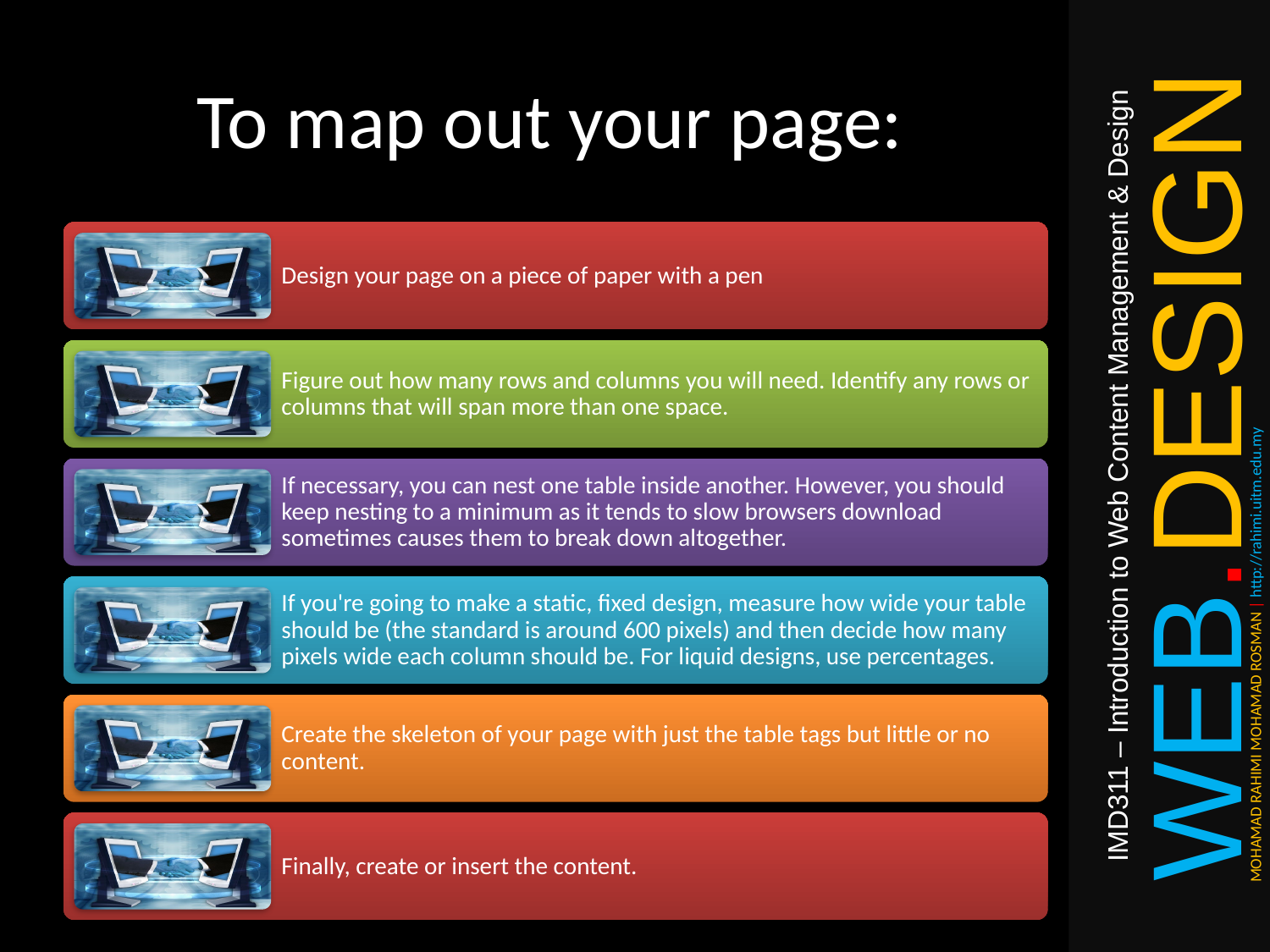

# To map out your page:
Design your page on a piece of paper with a pen
Figure out how many rows and columns you will need. Identify any rows or columns that will span more than one space.
If necessary, you can nest one table inside another. However, you should keep nesting to a minimum as it tends to slow browsers download sometimes causes them to break down altogether.
If you're going to make a static, fixed design, measure how wide your table should be (the standard is around 600 pixels) and then decide how many pixels wide each column should be. For liquid designs, use percentages.
Create the skeleton of your page with just the table tags but little or no content.
Finally, create or insert the content.